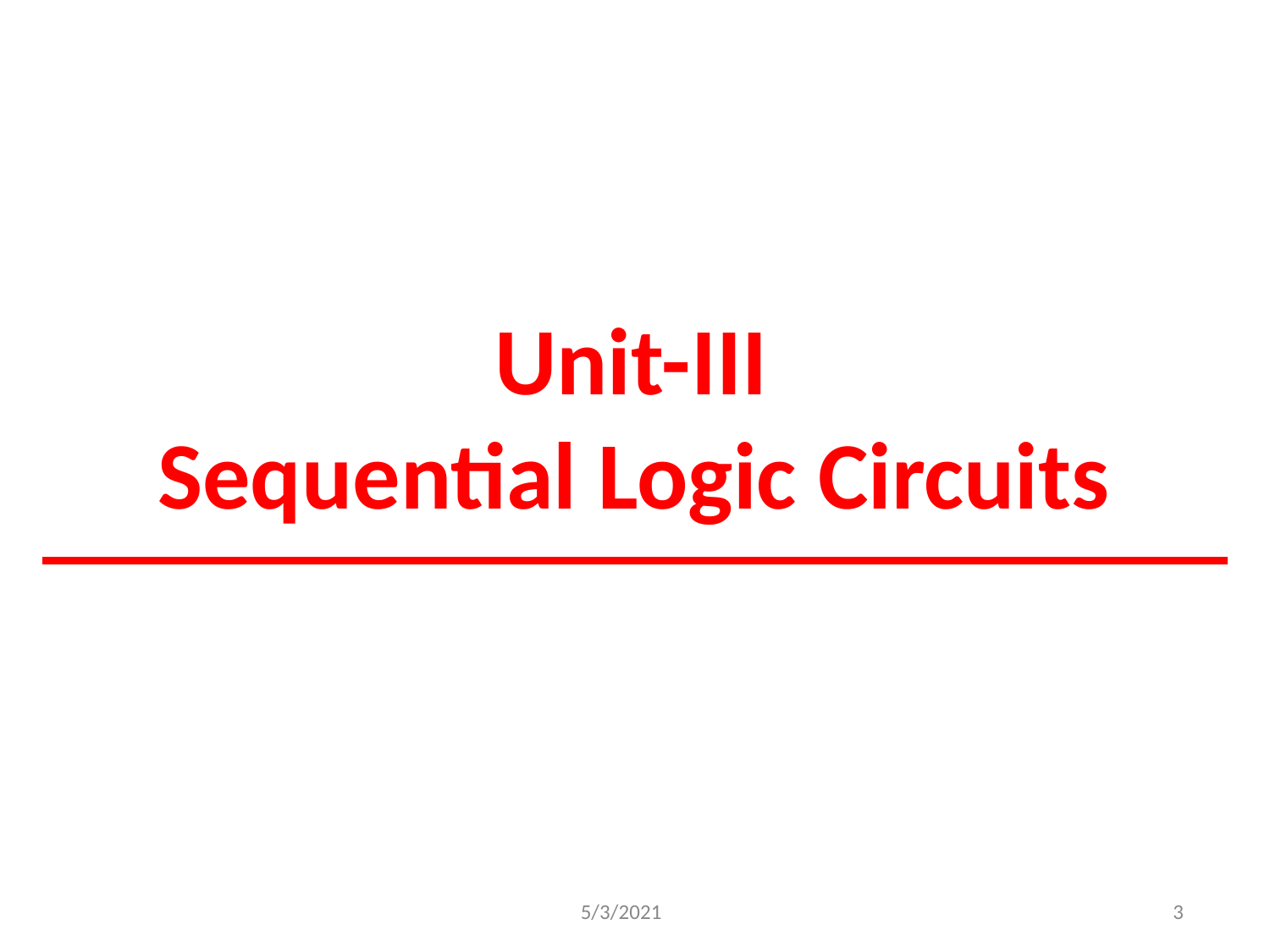

# Unit-III Sequential Logic Circuits

5/3/2021
3